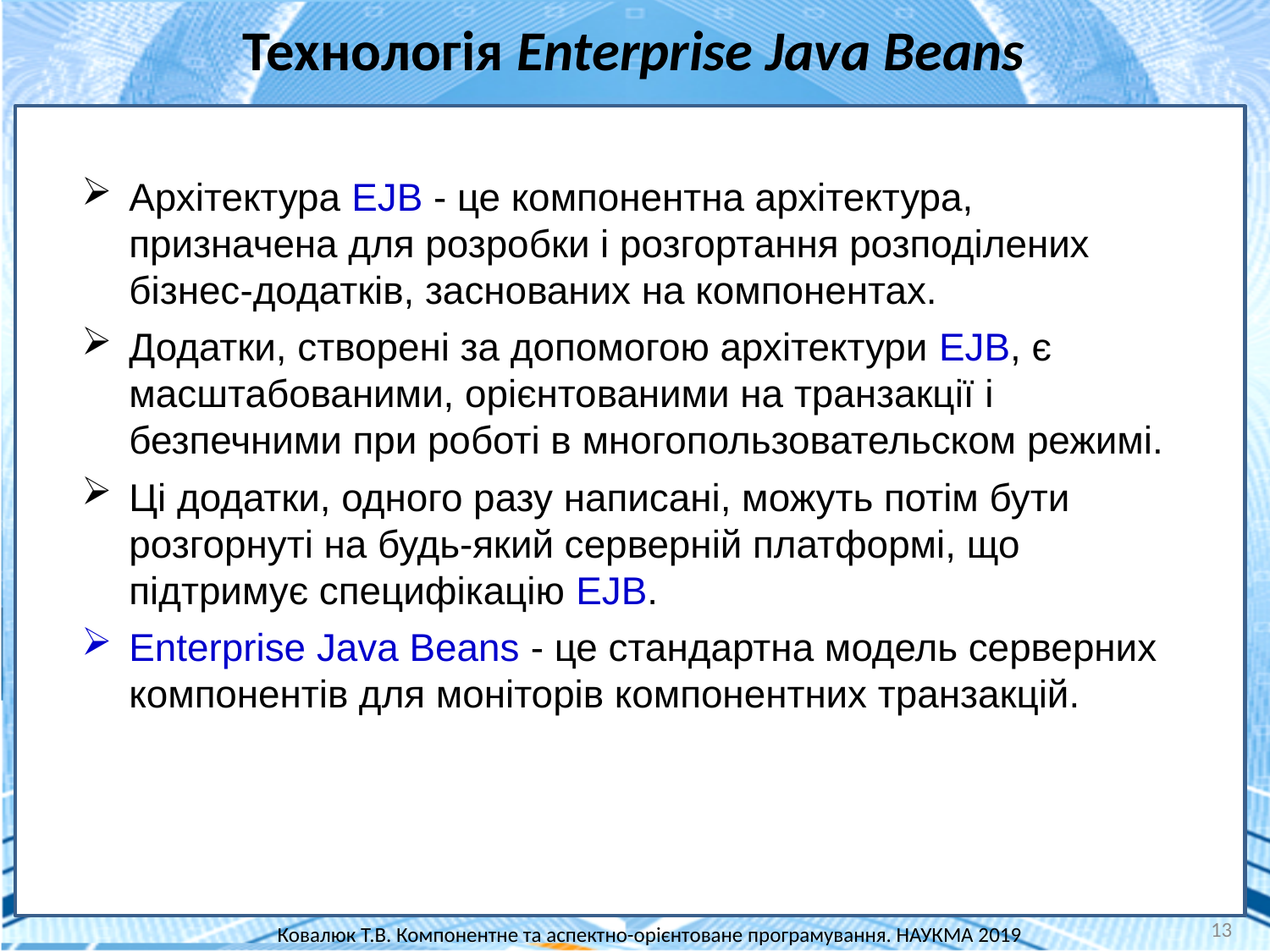

Технологія Enterprise Java Beans
Архітектура EJB - це компонентна архітектура, призначена для розробки і розгортання розподілених бізнес-додатків, заснованих на компонентах.
Додатки, створені за допомогою архітектури EJB, є масштабованими, орієнтованими на транзакції і безпечними при роботі в многопользовательском режимі.
Ці додатки, одного разу написані, можуть потім бути розгорнуті на будь-який серверній платформі, що підтримує специфікацію EJB.
Enterprise Java Beans - це стандартна модель серверних компонентів для моніторів компонентних транзакцій.